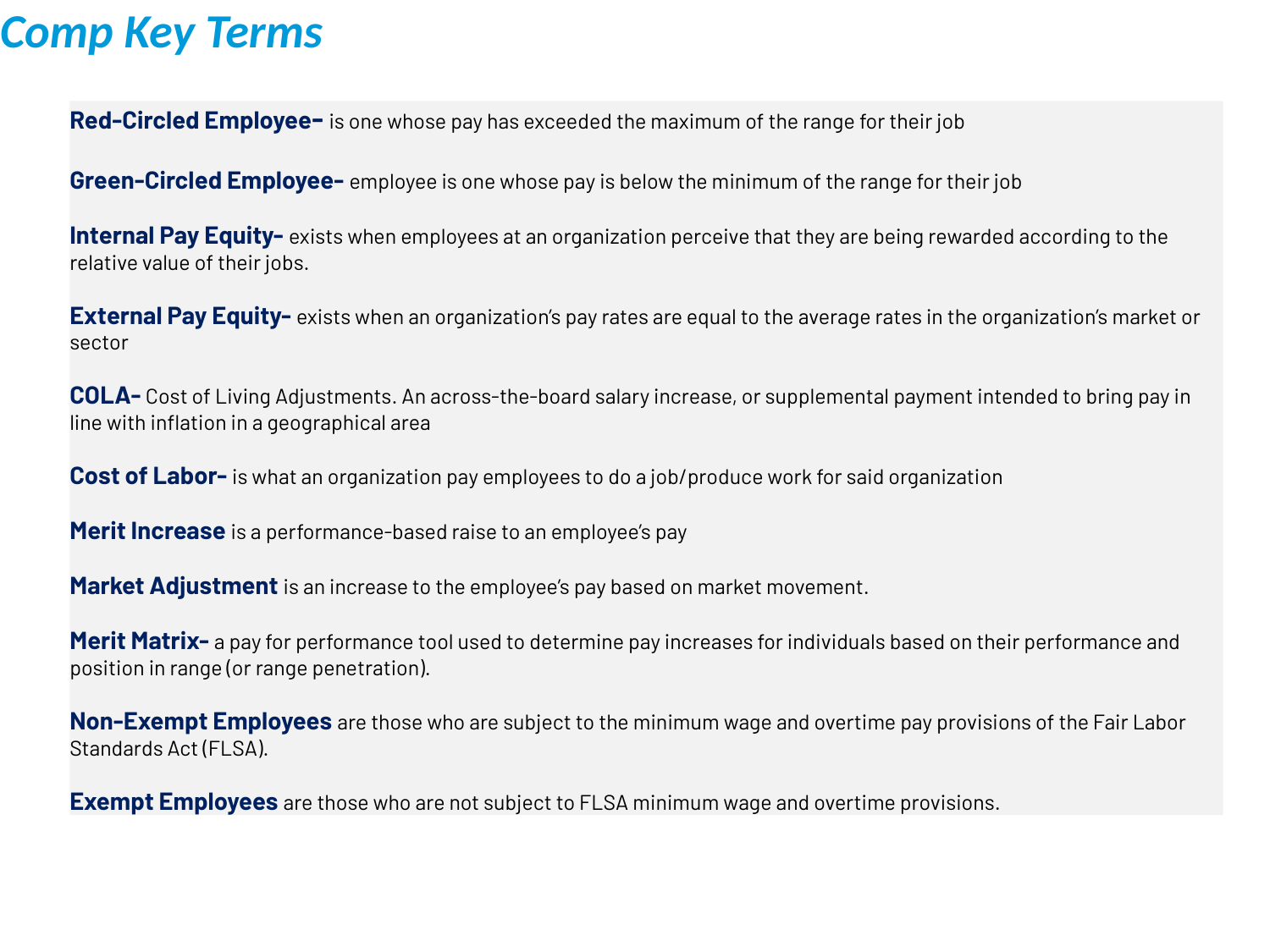

# Comp Key Terms
Red-Circled Employee- is one whose pay has exceeded the maximum of the range for their job

Green-Circled Employee- employee is one whose pay is below the minimum of the range for their job

Internal Pay Equity- exists when employees at an organization perceive that they are being rewarded according to the relative value of their jobs.

External Pay Equity- exists when an organization’s pay rates are equal to the average rates in the organization’s market or sector

COLA- Cost of Living Adjustments. An across-the-board salary increase, or supplemental payment intended to bring pay in line with inflation in a geographical area

Cost of Labor- is what an organization pay employees to do a job/produce work for said organization

Merit Increase is a performance-based raise to an employee’s pay

Market Adjustment is an increase to the employee’s pay based on market movement.

Merit Matrix- a pay for performance tool used to determine pay increases for individuals based on their performance and position in range (or range penetration).

Non-Exempt Employees are those who are subject to the minimum wage and overtime pay provisions of the Fair Labor Standards Act (FLSA).

Exempt Employees are those who are not subject to FLSA minimum wage and overtime provisions.